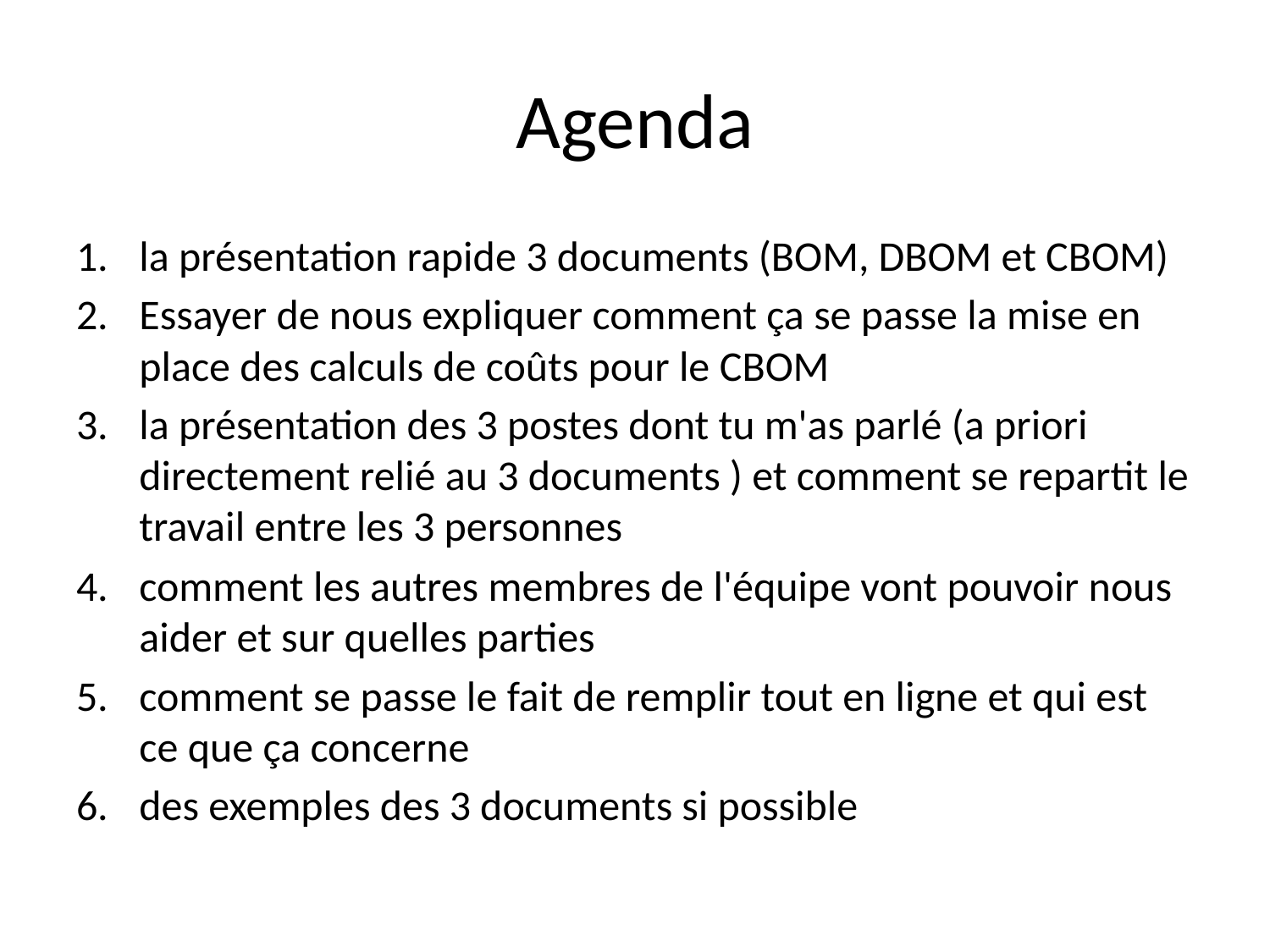

# Agenda
la présentation rapide 3 documents (BOM, DBOM et CBOM)
Essayer de nous expliquer comment ça se passe la mise en place des calculs de coûts pour le CBOM
la présentation des 3 postes dont tu m'as parlé (a priori directement relié au 3 documents ) et comment se repartit le travail entre les 3 personnes
comment les autres membres de l'équipe vont pouvoir nous aider et sur quelles parties
comment se passe le fait de remplir tout en ligne et qui est ce que ça concerne
des exemples des 3 documents si possible